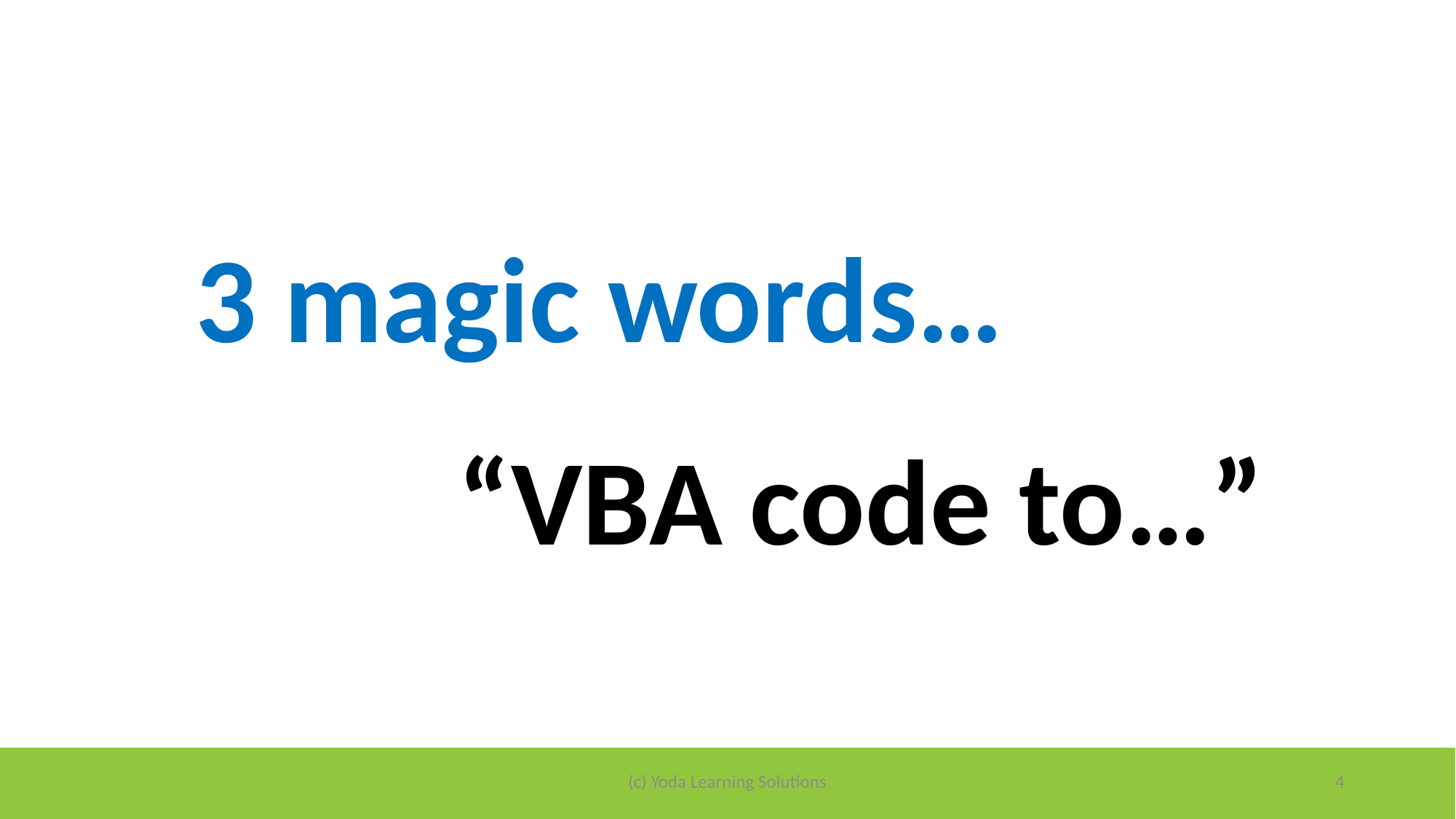

3 magic words…
“VBA code to…”
(c) Yoda Learning Solutions
4